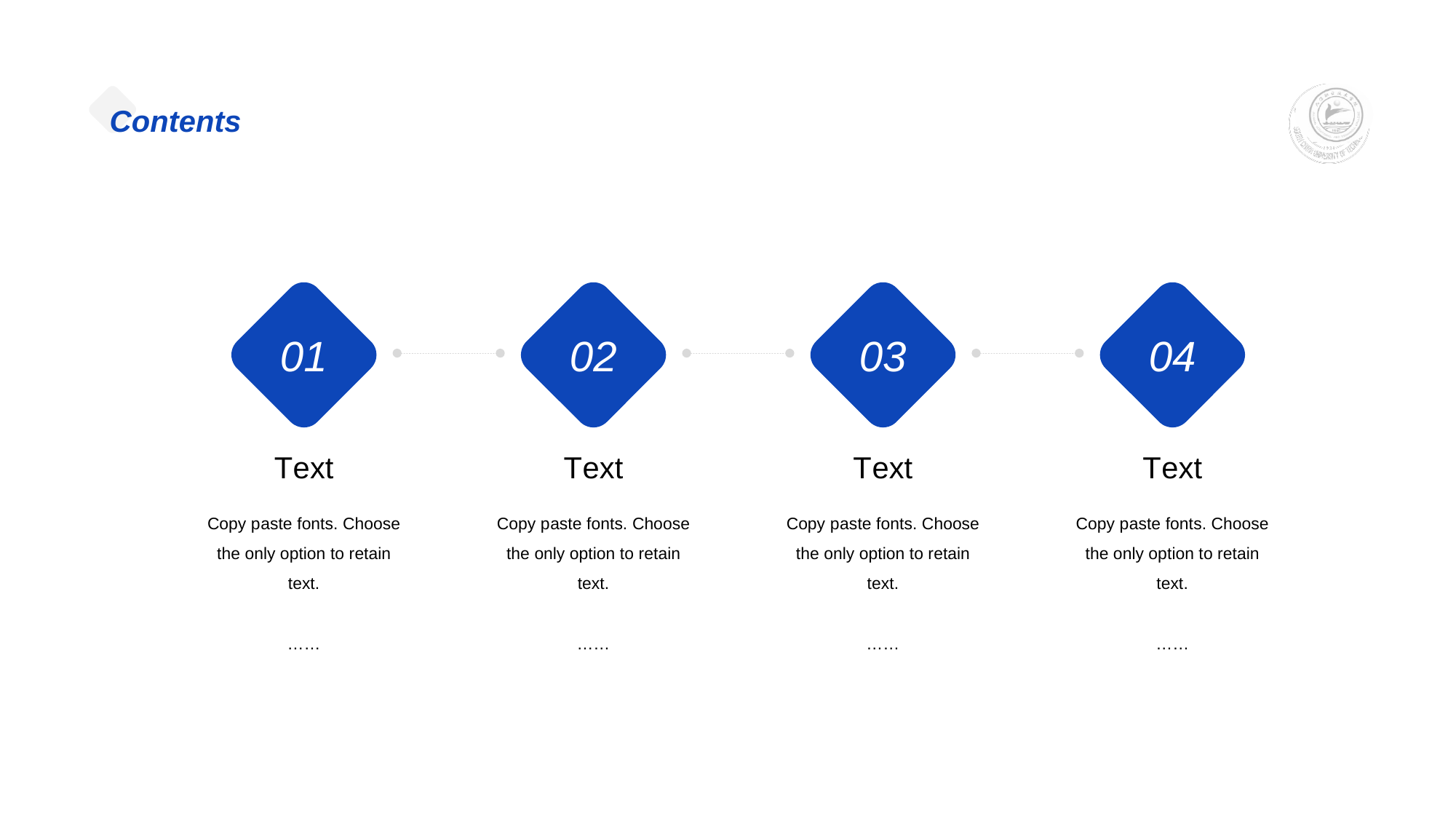

# Contents

01
T ext
Copy p aste fonts. Choose the only option to retain text.

……

02
T ext
Copy p aste fonts. Choose the only option to retain text.

……

03
T ext
Copy p aste fonts. Choose the only option to retain text.

……

04
T ext
Copy p aste fonts. Choose the only option to retain text.

……